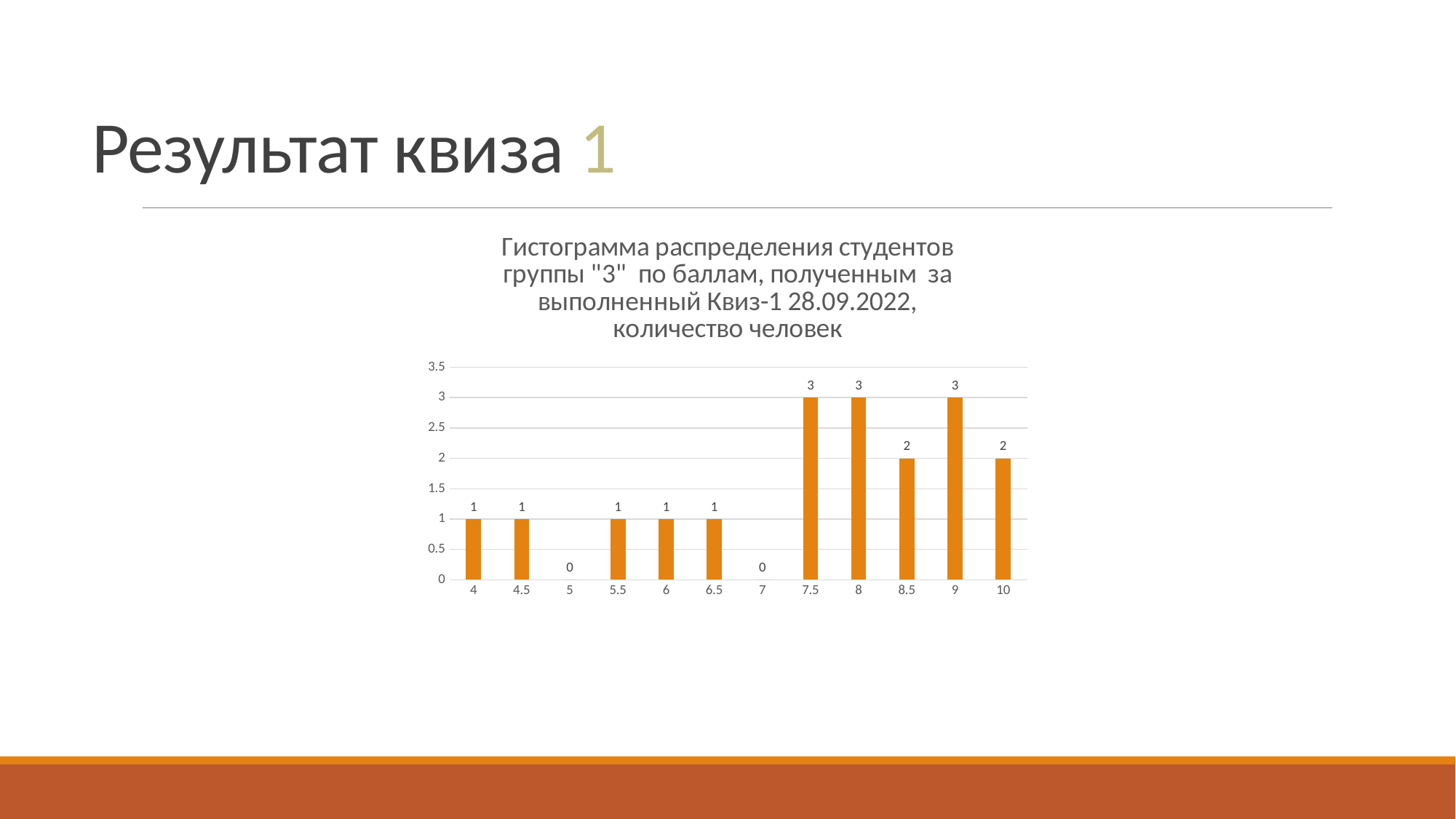

# Результат квиза 1

### Chart: Гистограмма распределения студентов группы "3"  по баллам, полученным  за выполненный Квиз-1 28.09.2022, количество человек

| Category |  |
|---|---|
| 4 | 1.0 |
| 4.5 | 1.0 |
| 5 | 0.0 |
| 5.5 | 1.0 |
| 6 | 1.0 |
| 6.5 | 1.0 |
| 7 | 0.0 |
| 7.5 | 3.0 |
| 8 | 3.0 |
| 8.5 | 2.0 |
| 9 | 3.0 |
| 10 | 2.0 |